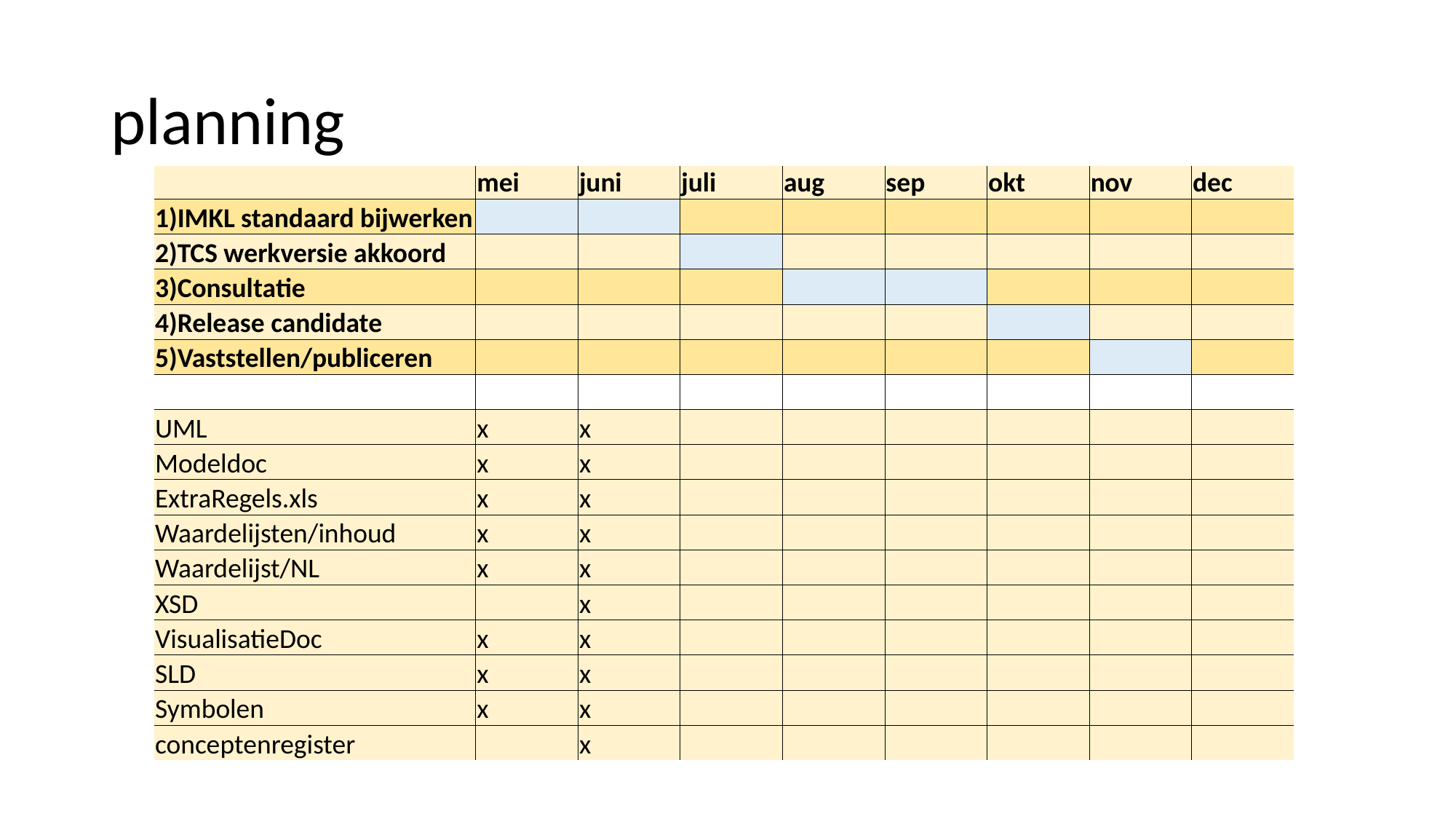

# planning
|  | mei | juni | juli | aug | sep | okt | nov | dec |
| --- | --- | --- | --- | --- | --- | --- | --- | --- |
| 1)IMKL standaard bijwerken |  |  |  |  |  |  |  |  |
| 2)TCS werkversie akkoord |  |  |  |  |  |  |  |  |
| 3)Consultatie |  |  |  |  |  |  |  |  |
| 4)Release candidate |  |  |  |  |  |  |  |  |
| 5)Vaststellen/publiceren |  |  |  |  |  |  |  |  |
|  |  |  |  |  |  |  |  |  |
| UML | x | x |  |  |  |  |  |  |
| Modeldoc | x | x |  |  |  |  |  |  |
| ExtraRegels.xls | x | x |  |  |  |  |  |  |
| Waardelijsten/inhoud | x | x |  |  |  |  |  |  |
| Waardelijst/NL | x | x |  |  |  |  |  |  |
| XSD |  | x |  |  |  |  |  |  |
| VisualisatieDoc | x | x |  |  |  |  |  |  |
| SLD | x | x |  |  |  |  |  |  |
| Symbolen | x | x |  |  |  |  |  |  |
| conceptenregister |  | x |  |  |  |  |  |  |